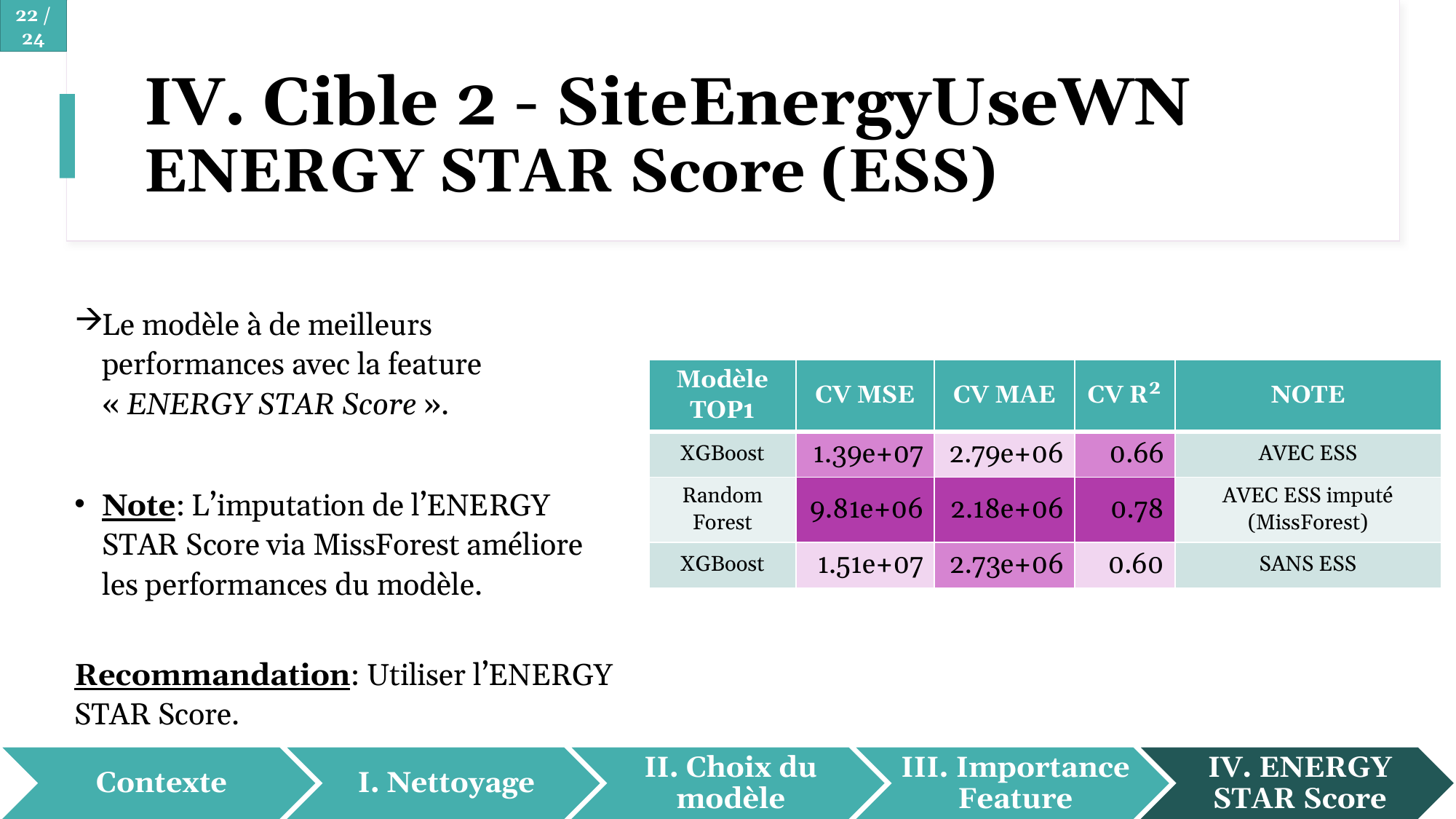

# IV. Cible 2 - SiteEnergyUseWN ENERGY STAR Score (ESS)
Le modèle à de meilleurs performances avec la feature « ENERGY STAR Score ».

Note: L’imputation de l’ENERGY STAR Score via MissForest améliore les performances du modèle.
Recommandation: Utiliser l’ENERGY STAR Score.
| Modèle TOP1 | CV MSE | CV MAE | CV R² | NOTE |
| --- | --- | --- | --- | --- |
| XGBoost | 1.39e+07 | 2.79e+06 | 0.66 | AVEC ESS |
| Random Forest | 9.81e+06 | 2.18e+06 | 0.78 | AVEC ESS imputé (MissForest) |
| XGBoost | 1.51e+07 | 2.73e+06 | 0.60 | SANS ESS |
Contexte
I. Nettoyage
II. Choix du modèle
III. Importance Feature
IV. ENERGY STAR Score